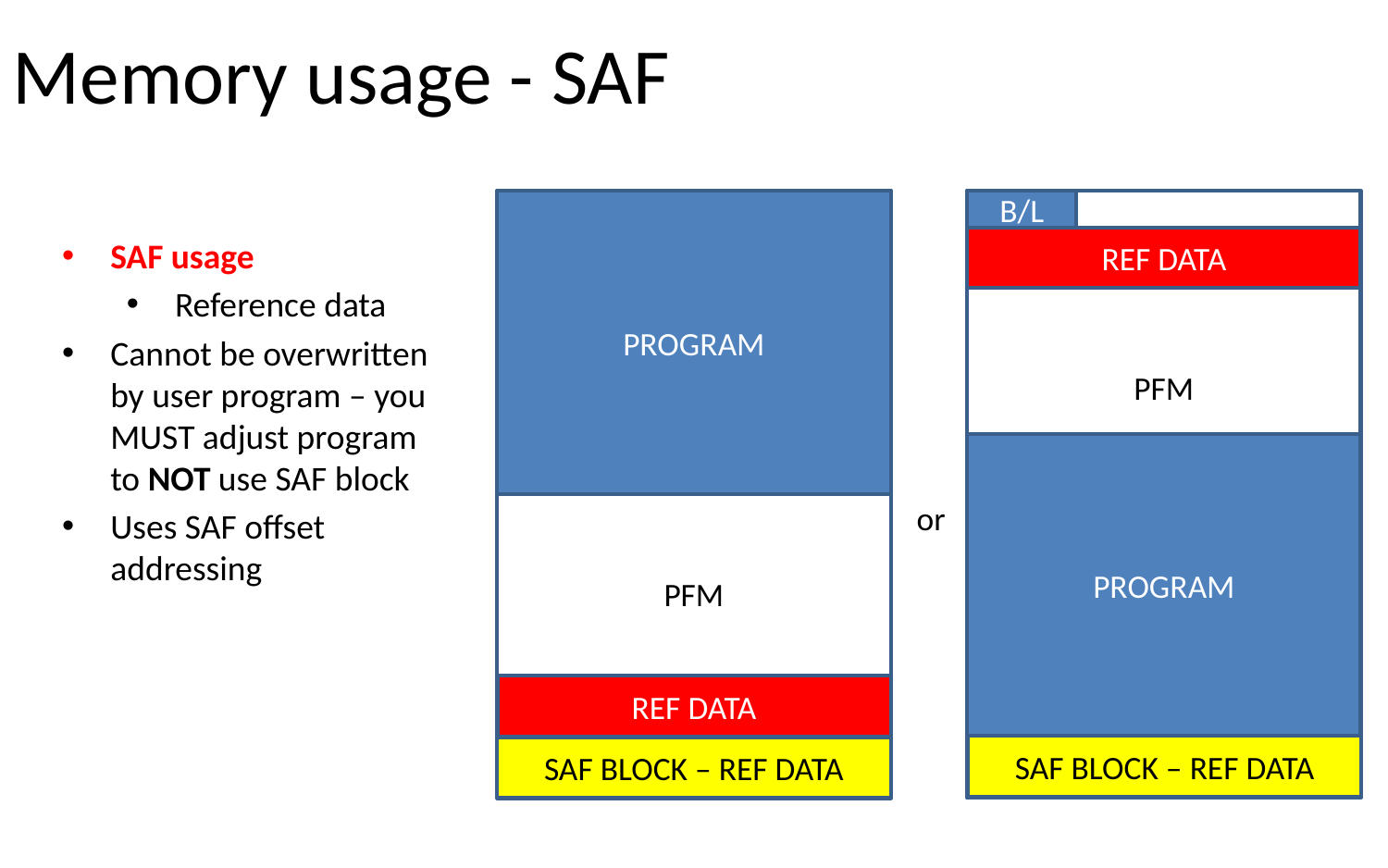

# Memory usage - SAF
PFM

PROGRAM

B/L
SAF usage
Reference data
Cannot be overwritten by user program – you MUST adjust program to NOT use SAF block
Uses SAF offset addressing

REF DATA
PFM
PROGRAM
 or
PFM
REF DATA
SAF BLOCK – REF DATA
SAF BLOCK – REF DATA